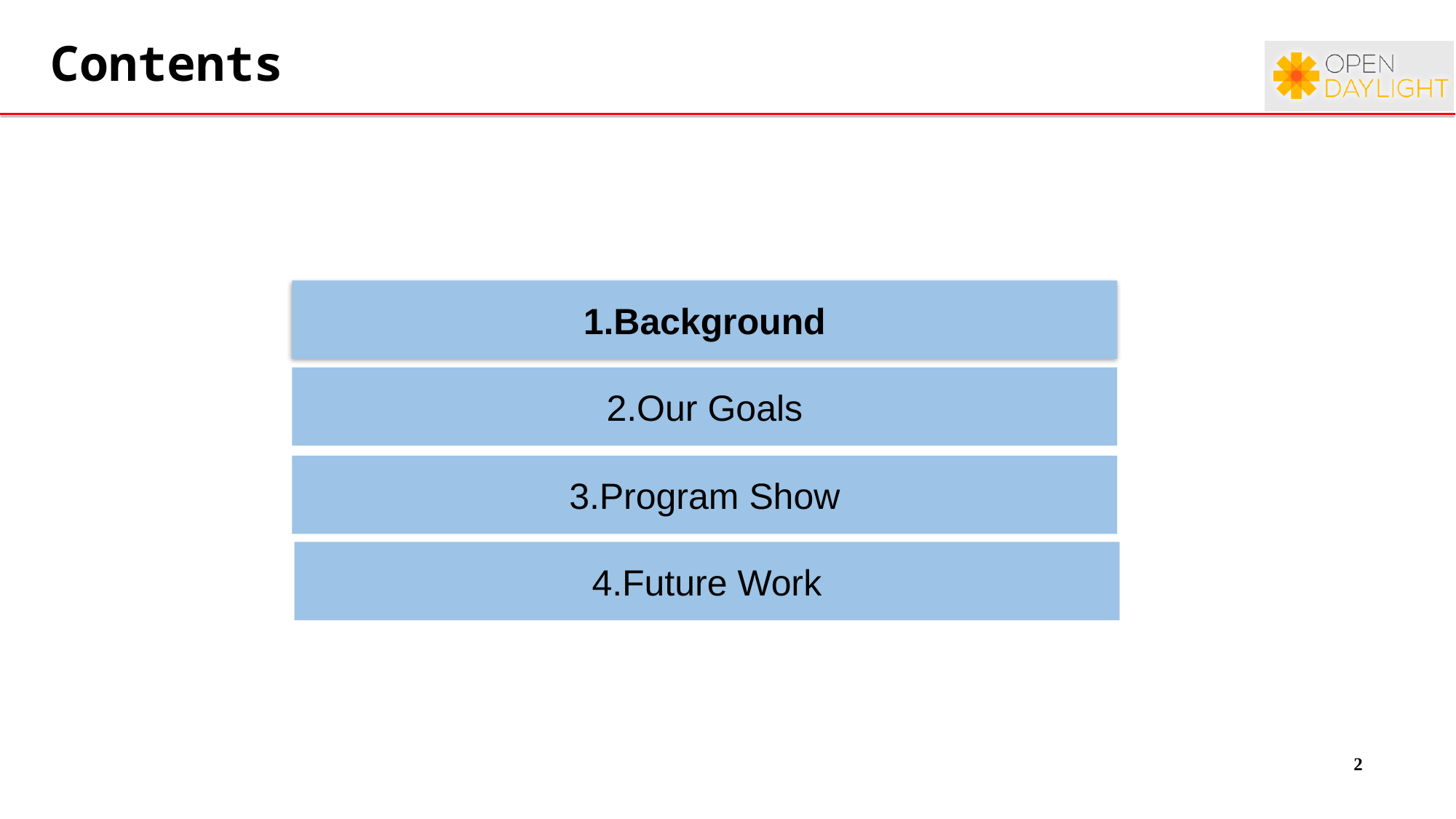

Contents
1.Background
2.Our Goals
3.Program Show
4.Future Work
2